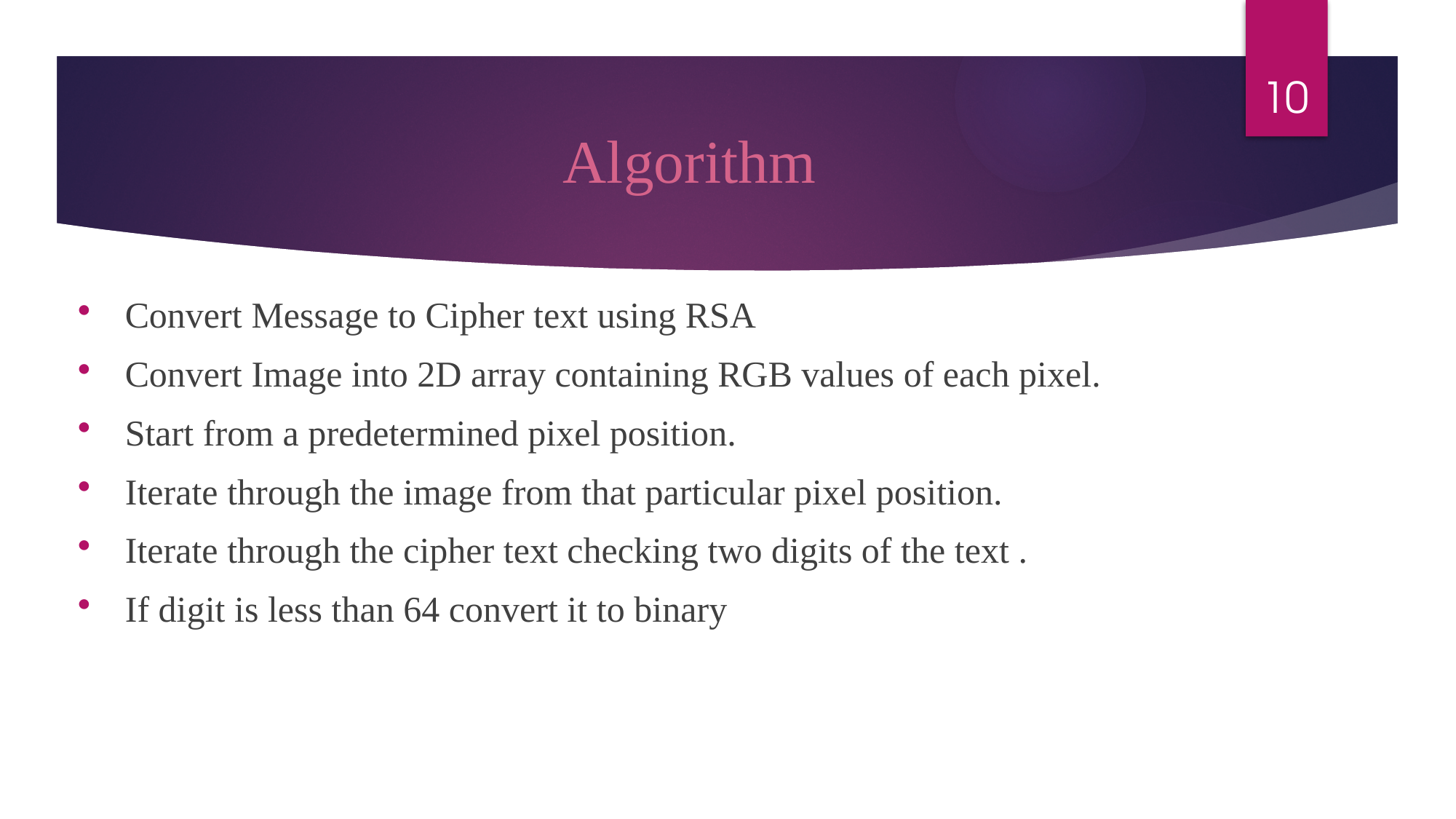

10
# Algorithm
Convert Message to Cipher text using RSA
Convert Image into 2D array containing RGB values of each pixel.
Start from a predetermined pixel position.
Iterate through the image from that particular pixel position.
Iterate through the cipher text checking two digits of the text .
If digit is less than 64 convert it to binary